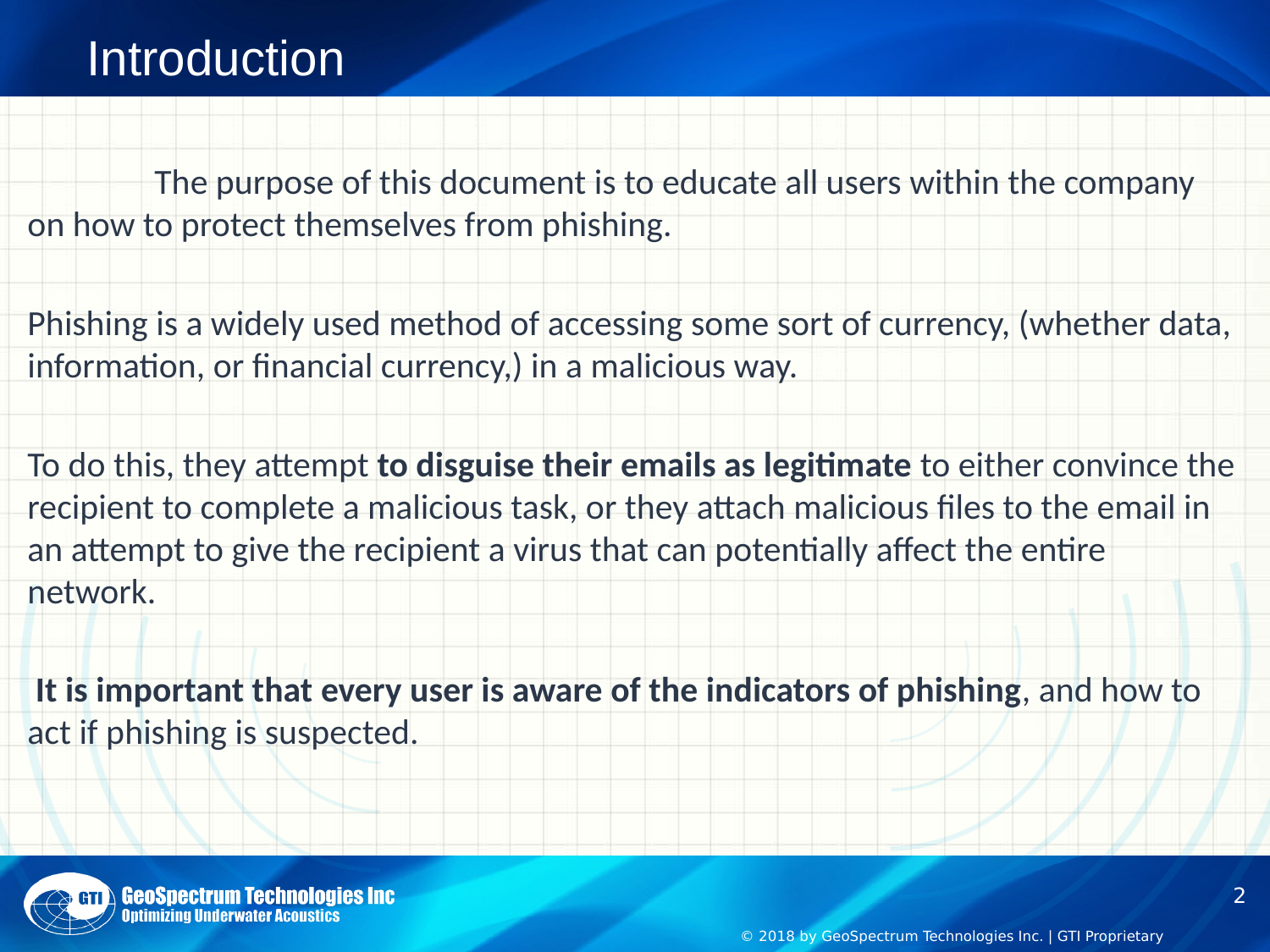

# Introduction

	The purpose of this document is to educate all users within the company on how to protect themselves from phishing.

Phishing is a widely used method of accessing some sort of currency, (whether data, information, or financial currency,) in a malicious way.

To do this, they attempt to disguise their emails as legitimate to either convince the recipient to complete a malicious task, or they attach malicious files to the email in an attempt to give the recipient a virus that can potentially affect the entire network.

 It is important that every user is aware of the indicators of phishing, and how to act if phishing is suspected.
2